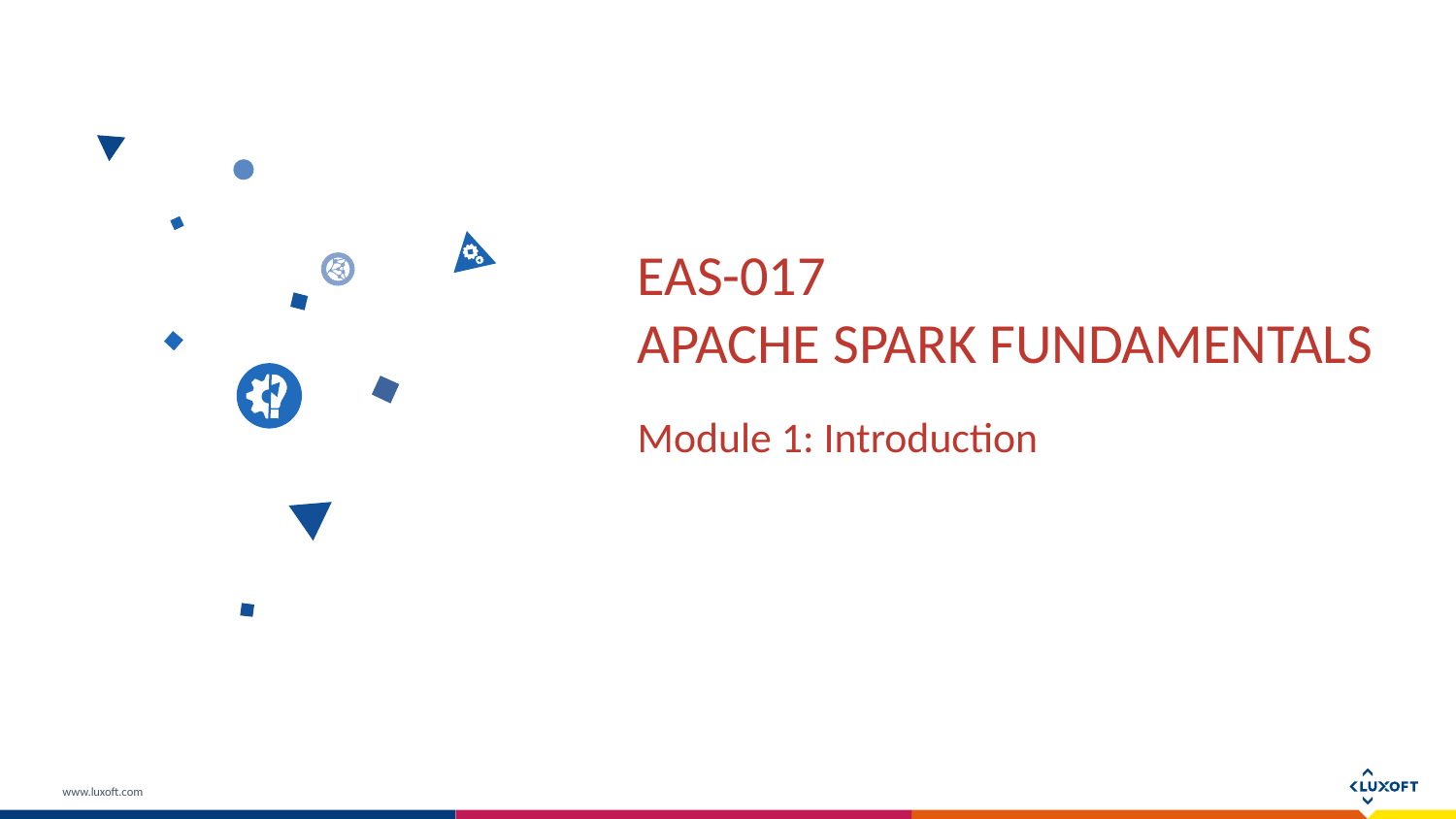

# EAS-017 Apache Spark Fundamentals
Module 1: Introduction